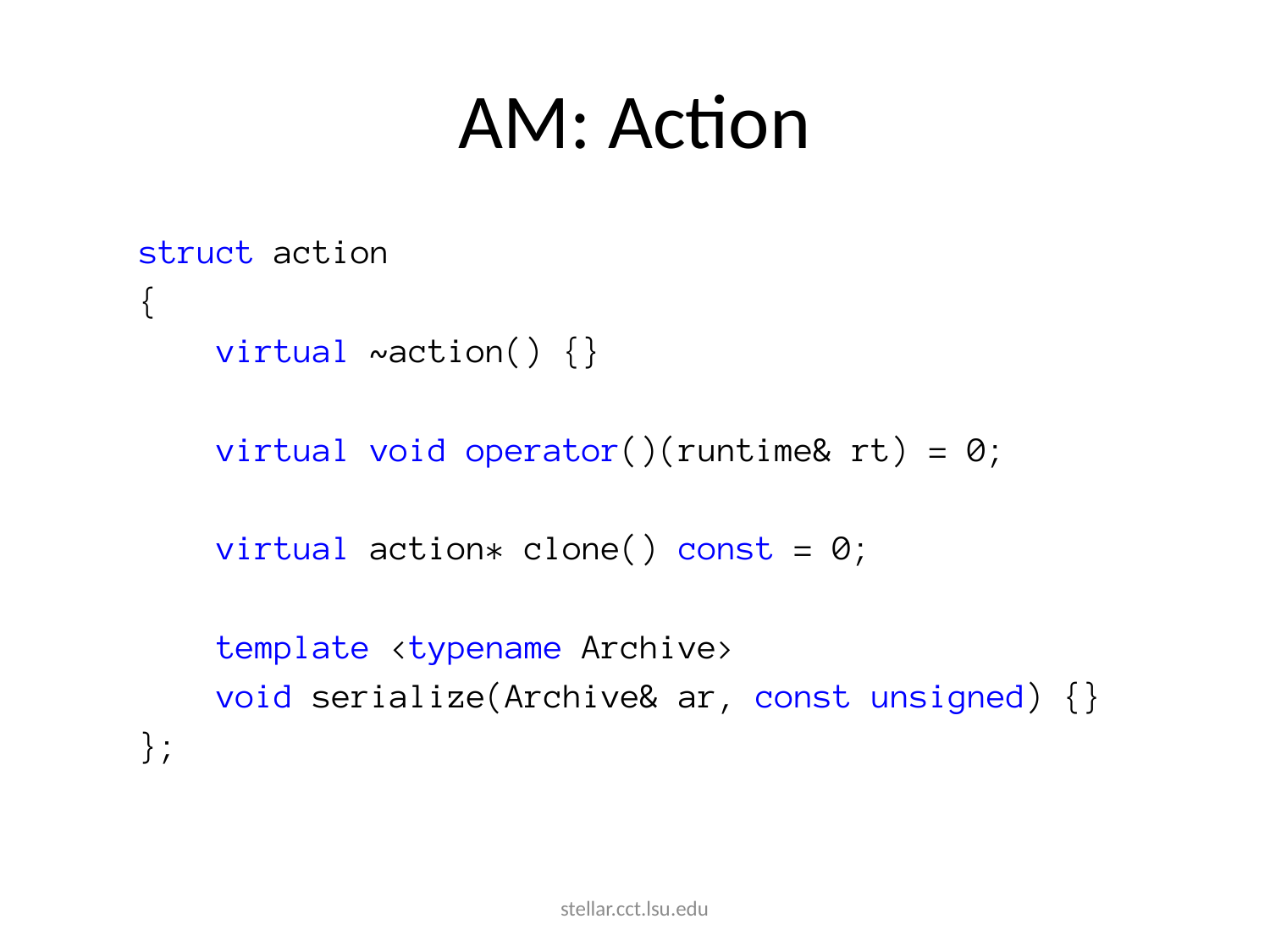

# AM: Action
struct action
{
    virtual ~action() {}

    virtual void operator()(runtime& rt) = 0;

    virtual action* clone() const = 0;

    template <typename Archive>
    void serialize(Archive& ar, const unsigned) {}
};

stellar.cct.lsu.edu